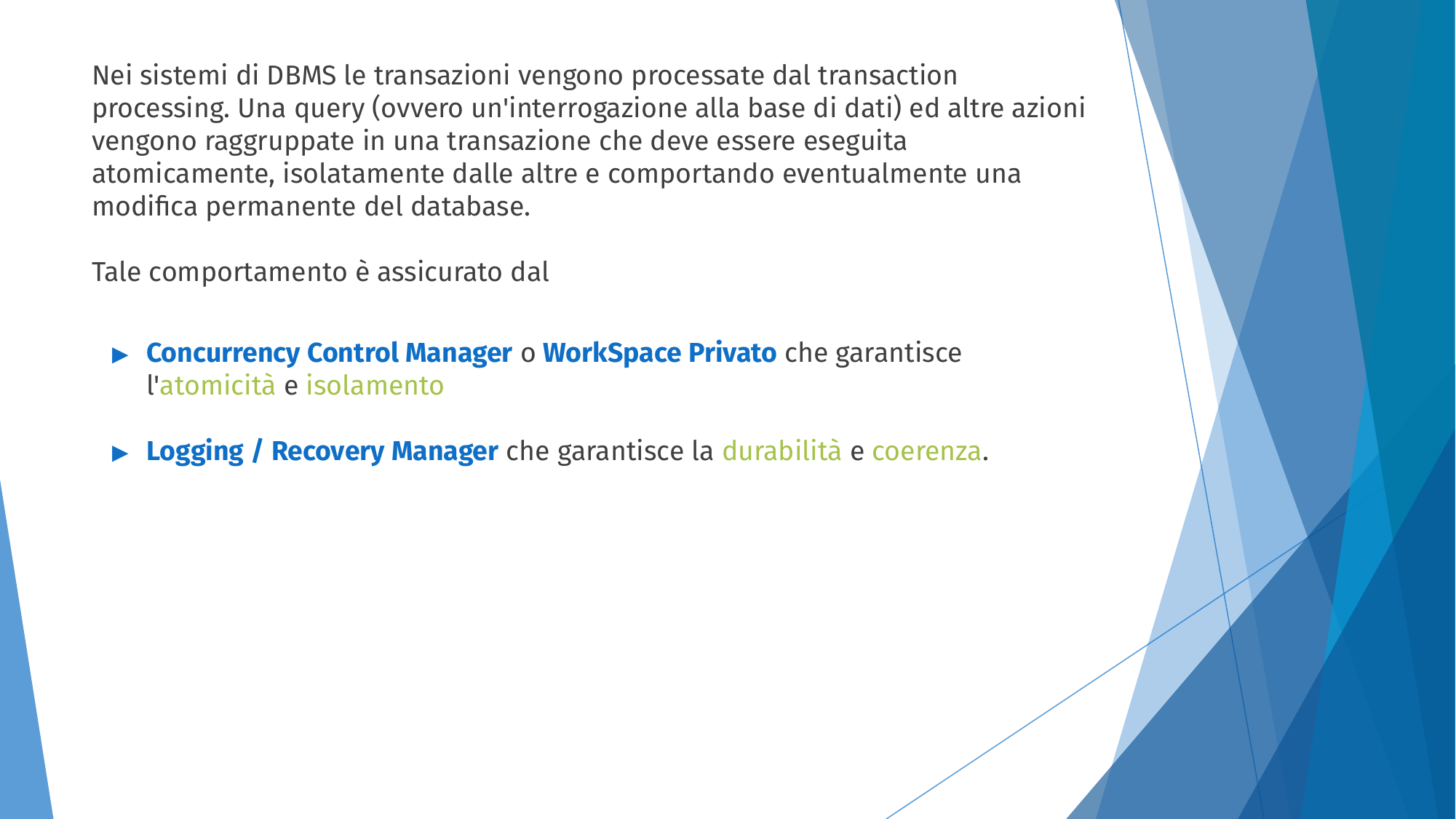

Nei sistemi di DBMS le transazioni vengono processate dal transaction processing. Una query (ovvero un'interrogazione alla base di dati) ed altre azioni vengono raggruppate in una transazione che deve essere eseguita atomicamente, isolatamente dalle altre e comportando eventualmente una modifica permanente del database.
Tale comportamento è assicurato dal
Concurrency Control Manager o WorkSpace Privato che garantisce l'atomicità e isolamento
Logging / Recovery Manager che garantisce la durabilità e coerenza.